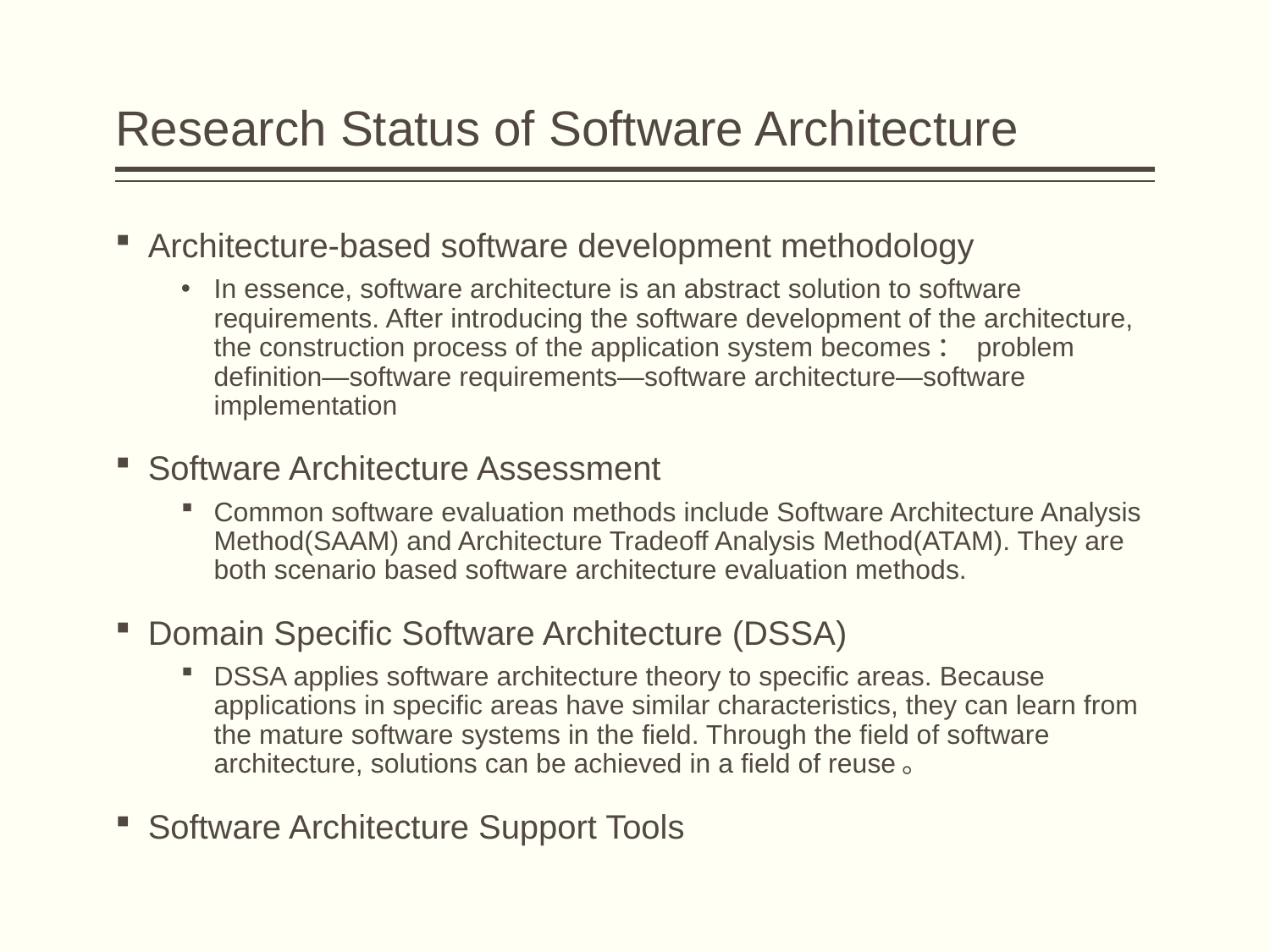

# Research Status of Software Architecture
Architecture-based software development methodology
In essence, software architecture is an abstract solution to software requirements. After introducing the software development of the architecture, the construction process of the application system becomes： problem definition—software requirements—software architecture—software implementation
Software Architecture Assessment
Common software evaluation methods include Software Architecture Analysis Method(SAAM) and Architecture Tradeoff Analysis Method(ATAM). They are both scenario based software architecture evaluation methods.
Domain Specific Software Architecture (DSSA)
DSSA applies software architecture theory to specific areas. Because applications in specific areas have similar characteristics, they can learn from the mature software systems in the field. Through the field of software architecture, solutions can be achieved in a field of reuse。
Software Architecture Support Tools